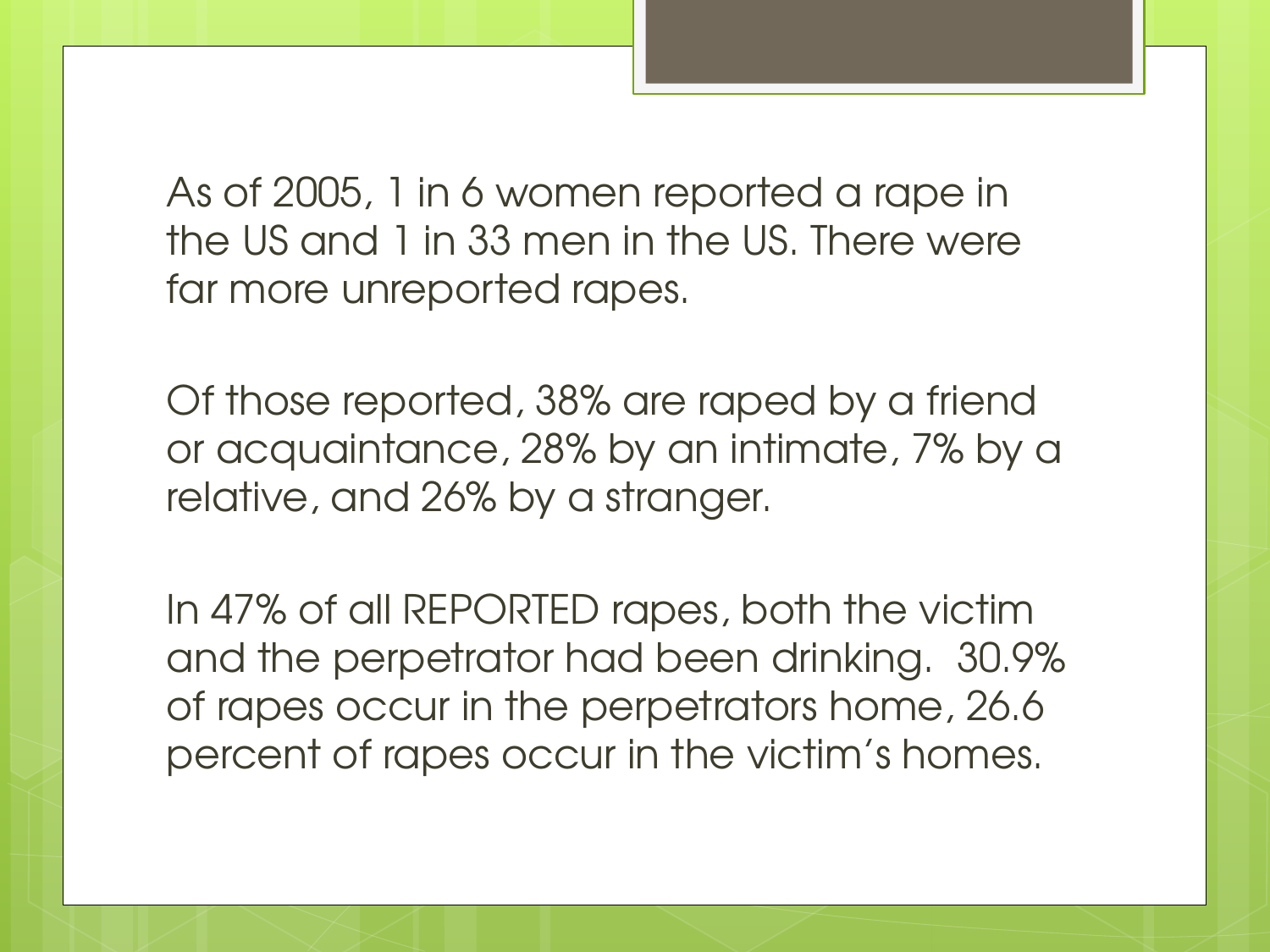

#
As of 2005, 1 in 6 women reported a rape in the US and 1 in 33 men in the US. There were far more unreported rapes.

Of those reported, 38% are raped by a friend or acquaintance, 28% by an intimate, 7% by a relative, and 26% by a stranger.

In 47% of all REPORTED rapes, both the victim and the perpetrator had been drinking.  30.9% of rapes occur in the perpetrators home, 26.6 percent of rapes occur in the victim’s homes.